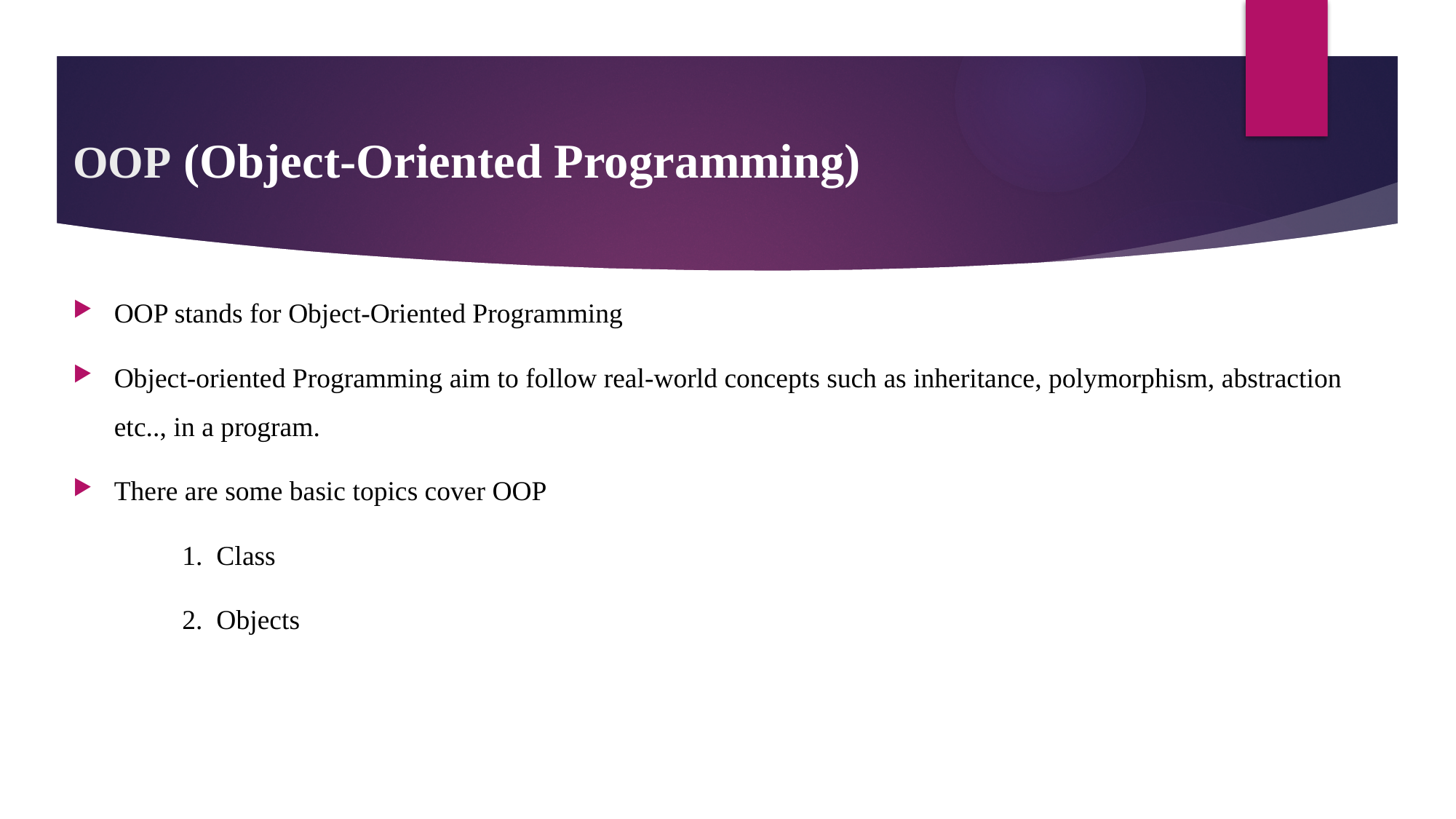

# OOP (Object-Oriented Programming)
OOP stands for Object-Oriented Programming
Object-oriented Programming aim to follow real-world concepts such as inheritance, polymorphism, abstraction etc.., in a program.
There are some basic topics cover OOP
	1.  Class
	2.  Objects